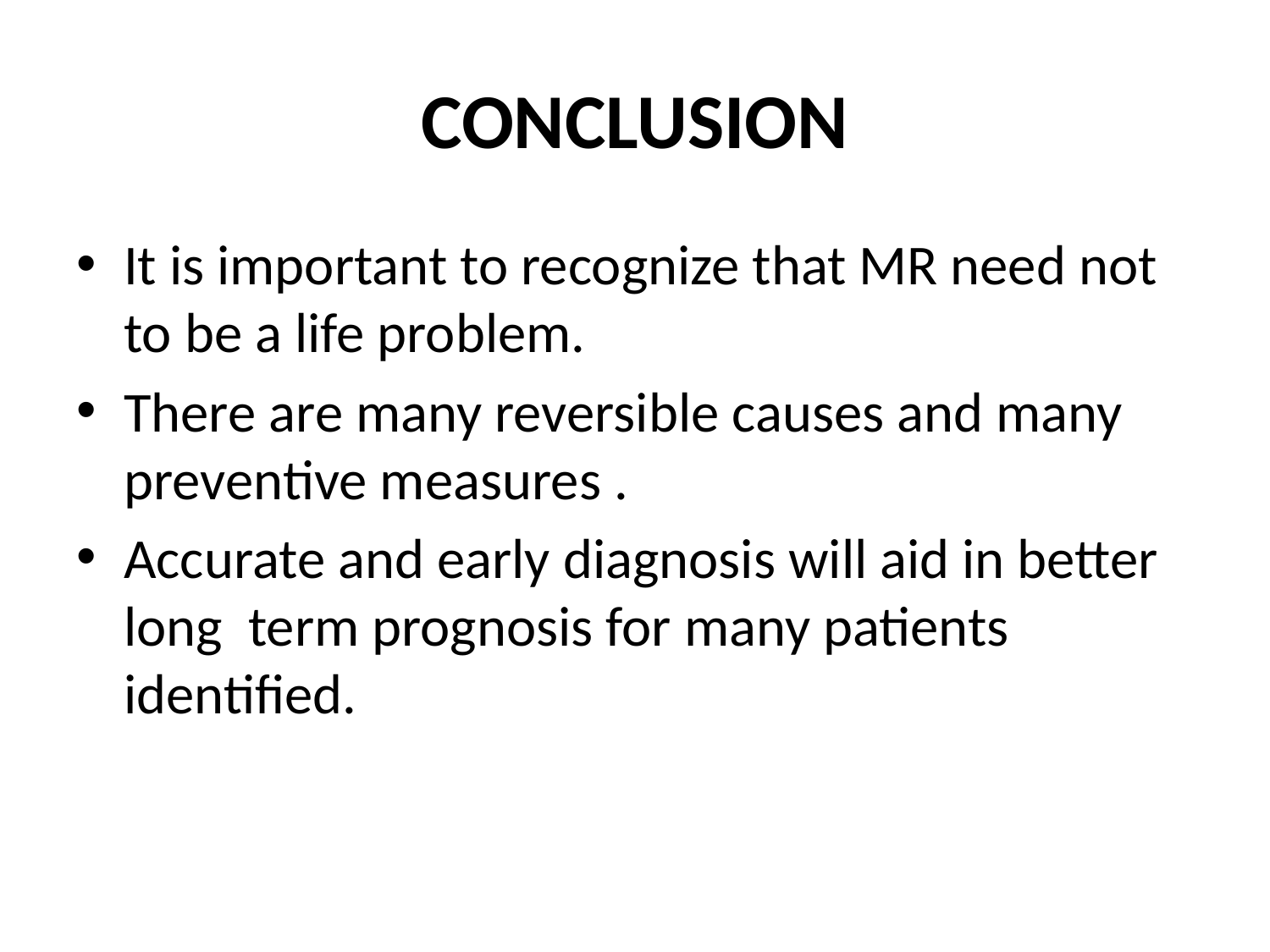

# CONCLUSION
It is important to recognize that MR need not to be a life problem.
There are many reversible causes and many preventive measures .
Accurate and early diagnosis will aid in better long  term prognosis for many patients identified.